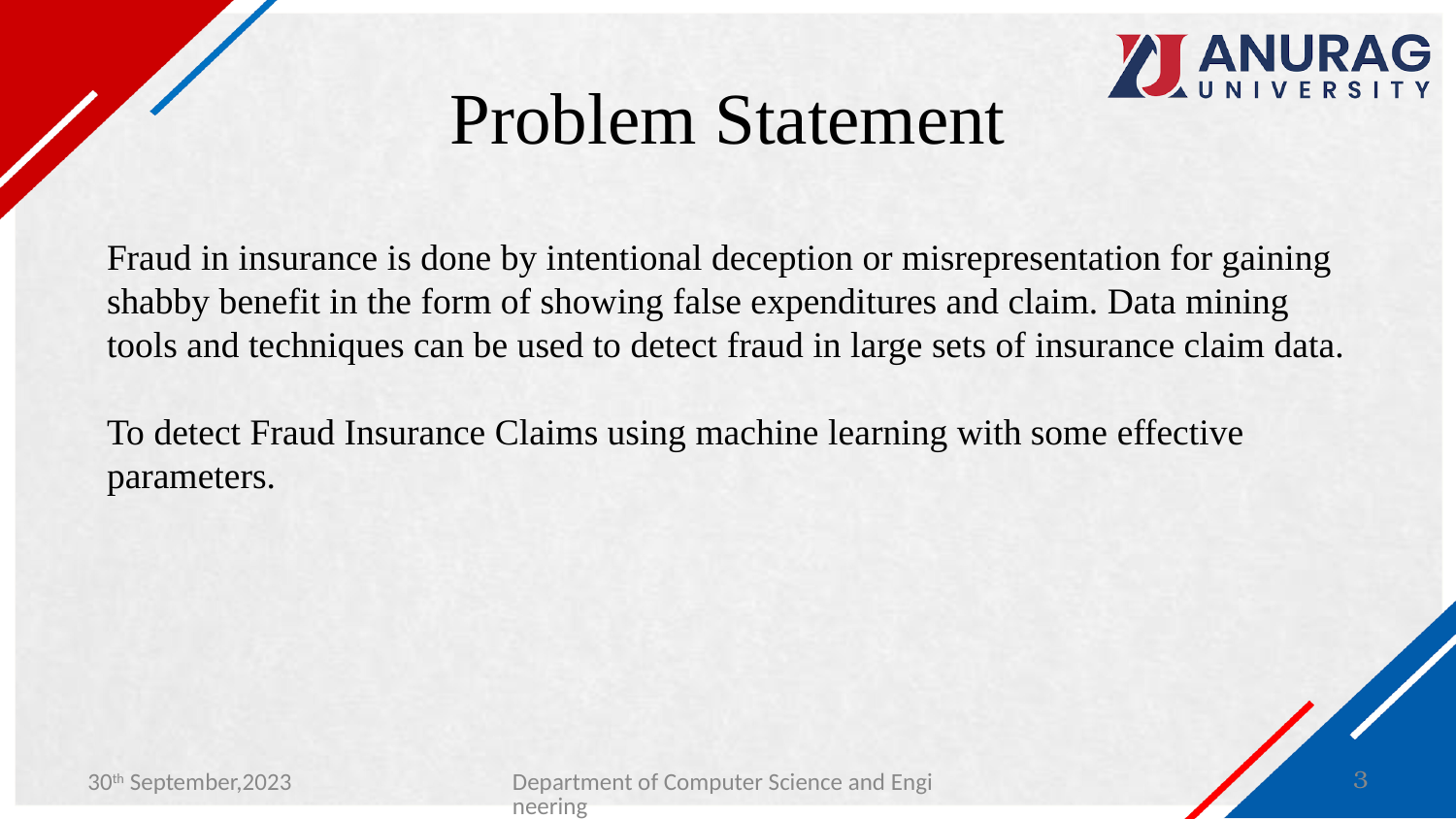

Problem Statement
Fraud in insurance is done by intentional deception or misrepresentation for gaining shabby benefit in the form of showing false expenditures and claim. Data mining tools and techniques can be used to detect fraud in large sets of insurance claim data.

To detect Fraud Insurance Claims using machine learning with some effective parameters.

30th September,2023
Department of Computer Science and Engineering
3